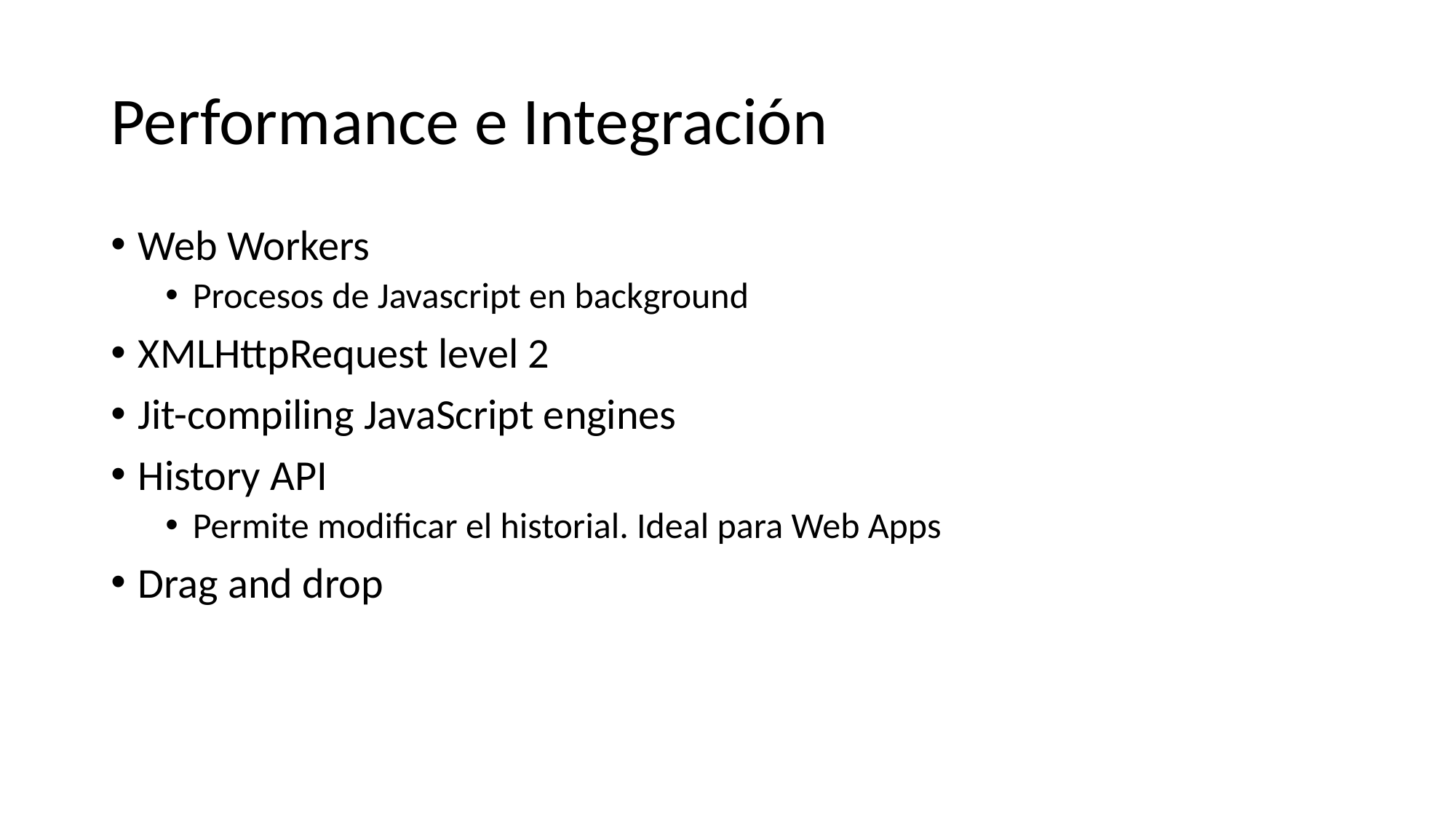

# Performance e Integración
Web Workers
Procesos de Javascript en background
XMLHttpRequest level 2
Jit-compiling JavaScript engines
History API
Permite modificar el historial. Ideal para Web Apps
Drag and drop